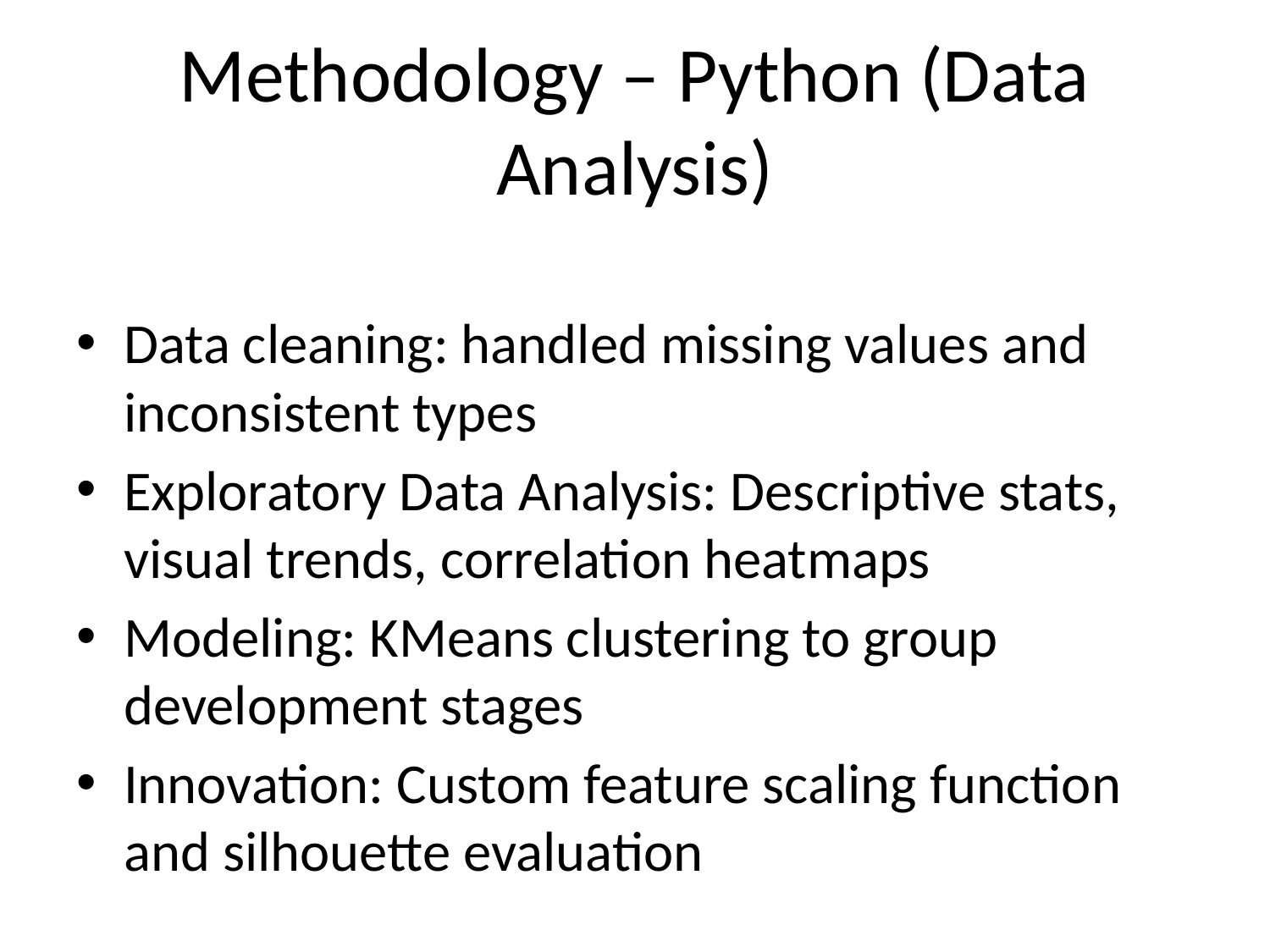

# Methodology – Python (Data Analysis)

Data cleaning: handled missing values and inconsistent types
Exploratory Data Analysis: Descriptive stats, visual trends, correlation heatmaps
Modeling: KMeans clustering to group development stages
Innovation: Custom feature scaling function and silhouette evaluation